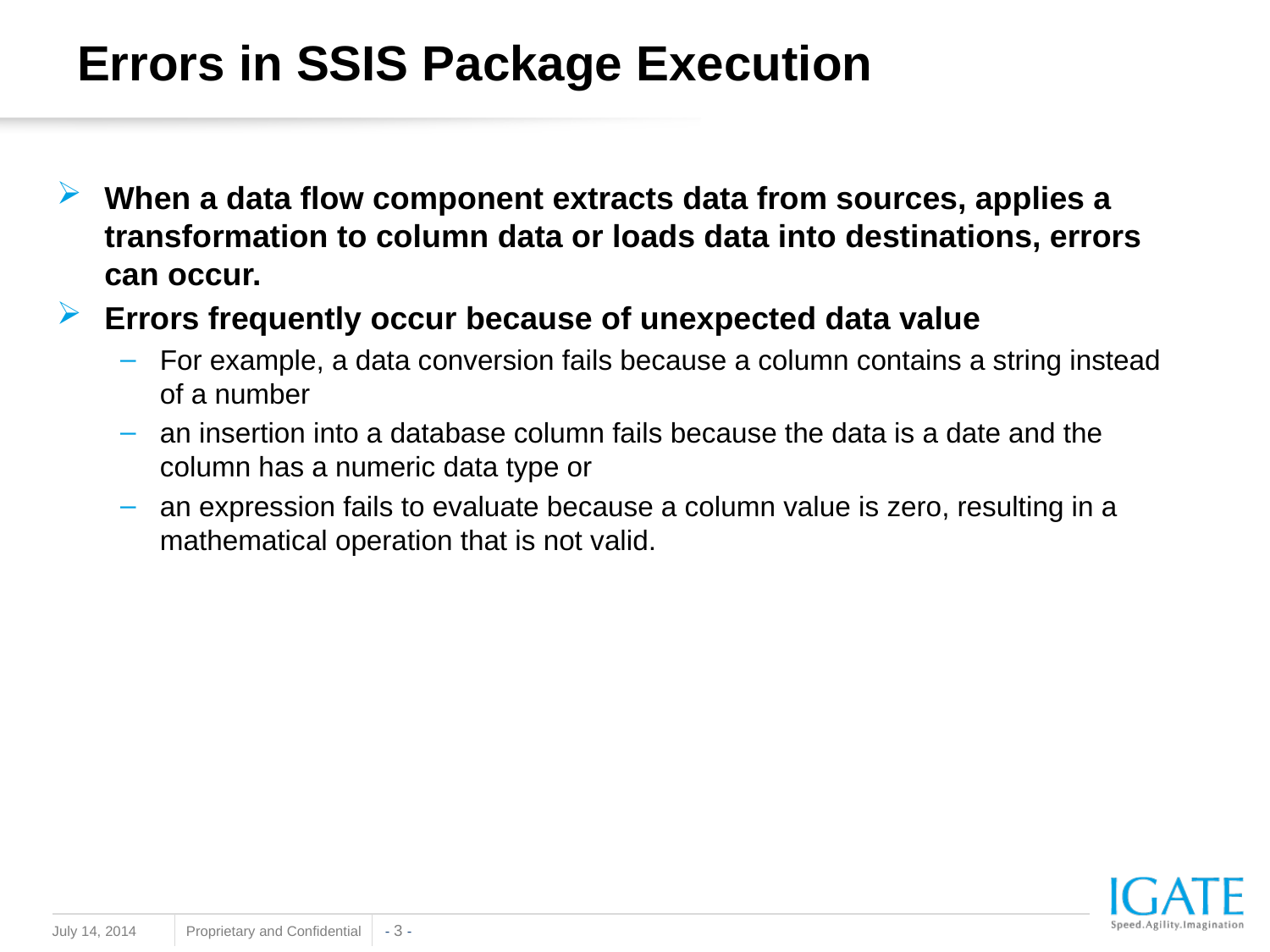

Errors in SSIS Package Execution
When a data flow component extracts data from sources, applies a transformation to column data or loads data into destinations, errors can occur.
Errors frequently occur because of unexpected data value
For example, a data conversion fails because a column contains a string instead of a number
an insertion into a database column fails because the data is a date and the column has a numeric data type or
an expression fails to evaluate because a column value is zero, resulting in a mathematical operation that is not valid.